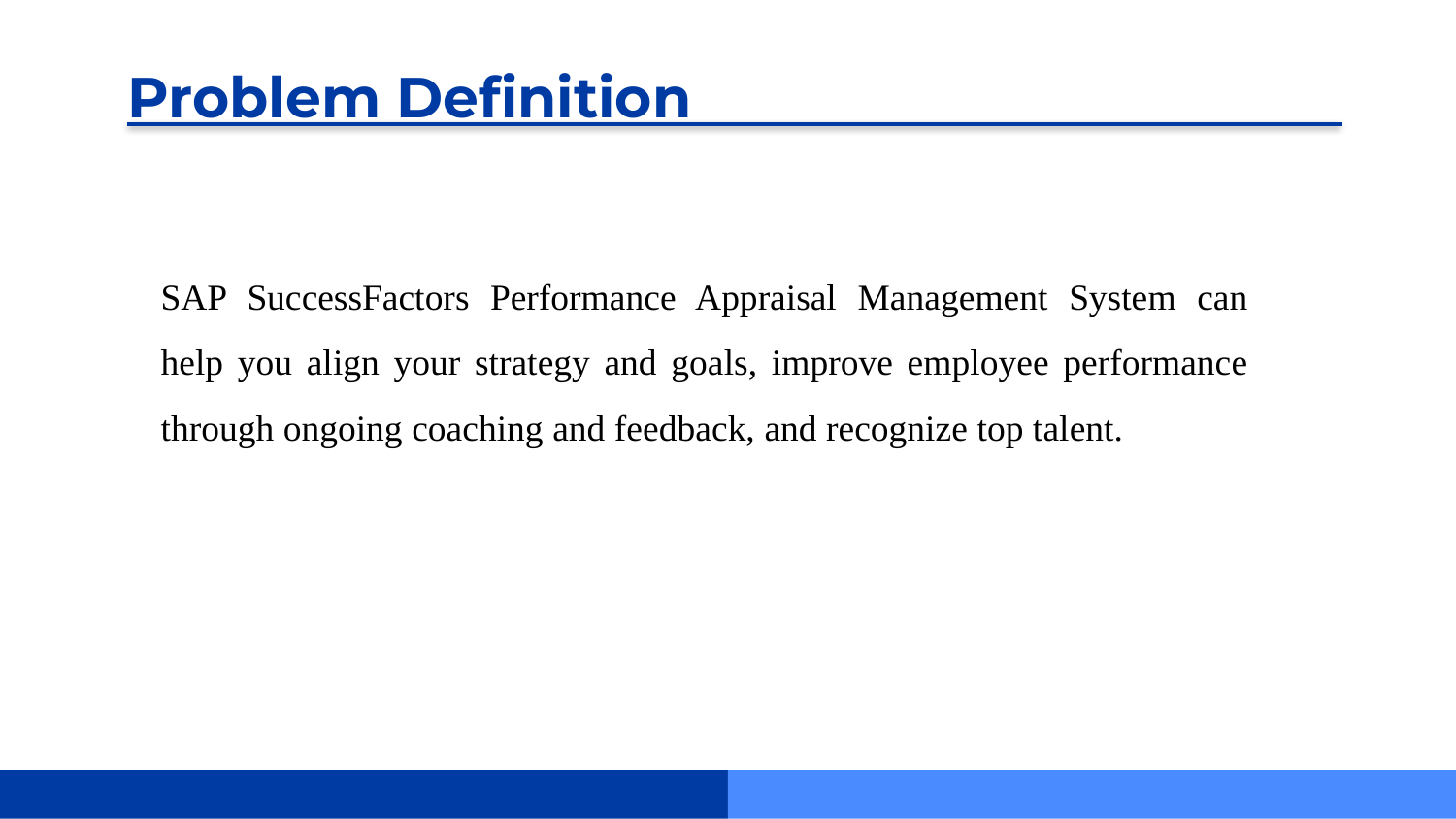

Problem Definition
SAP SuccessFactors Performance Appraisal Management System can help you align your strategy and goals, improve employee performance through ongoing coaching and feedback, and recognize top talent.